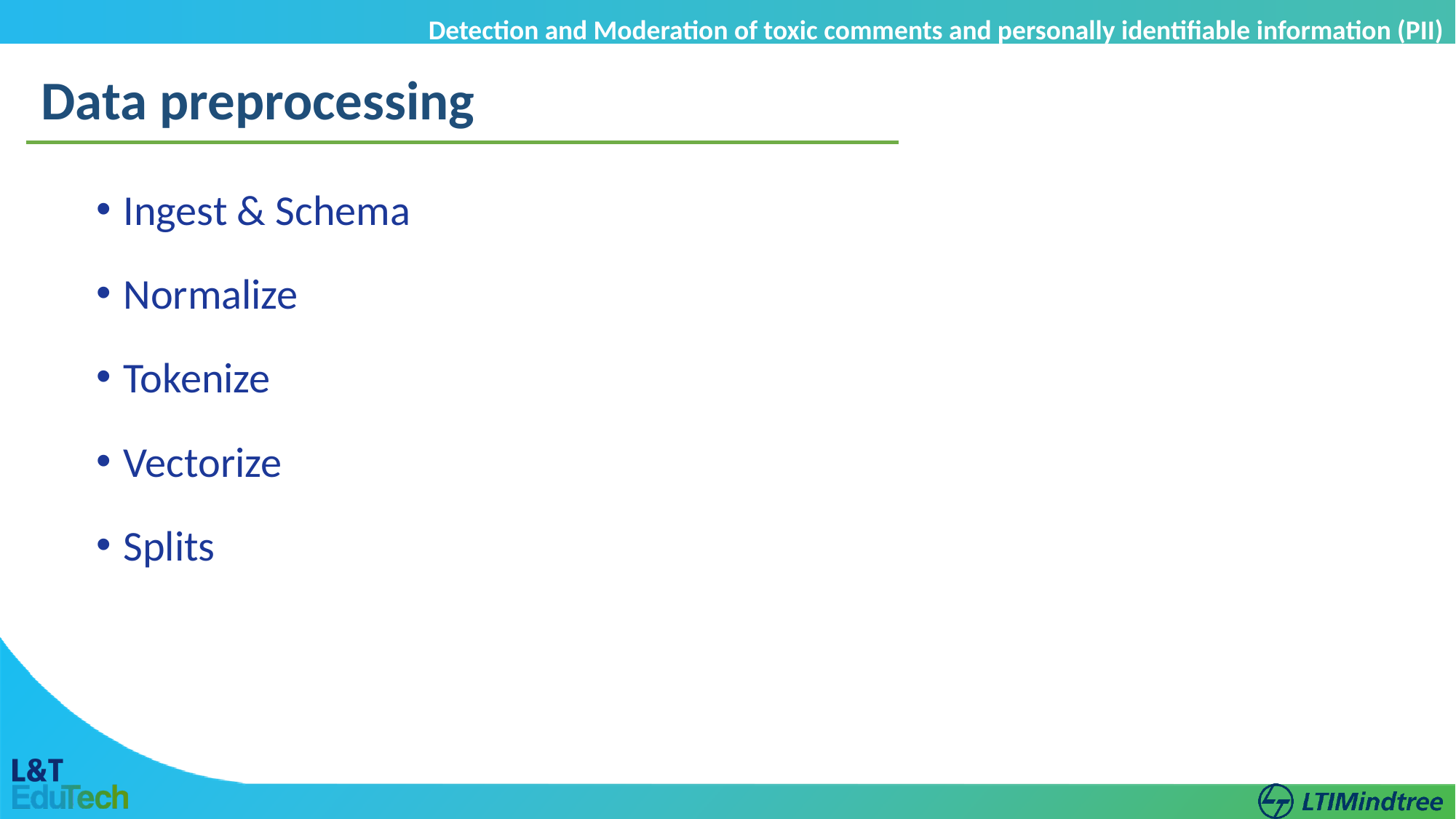

Detection and Moderation of toxic comments and personally identifiable information (PII)

Data preprocessing
Ingest & Schema
Normalize
Tokenize
Vectorize
Splits